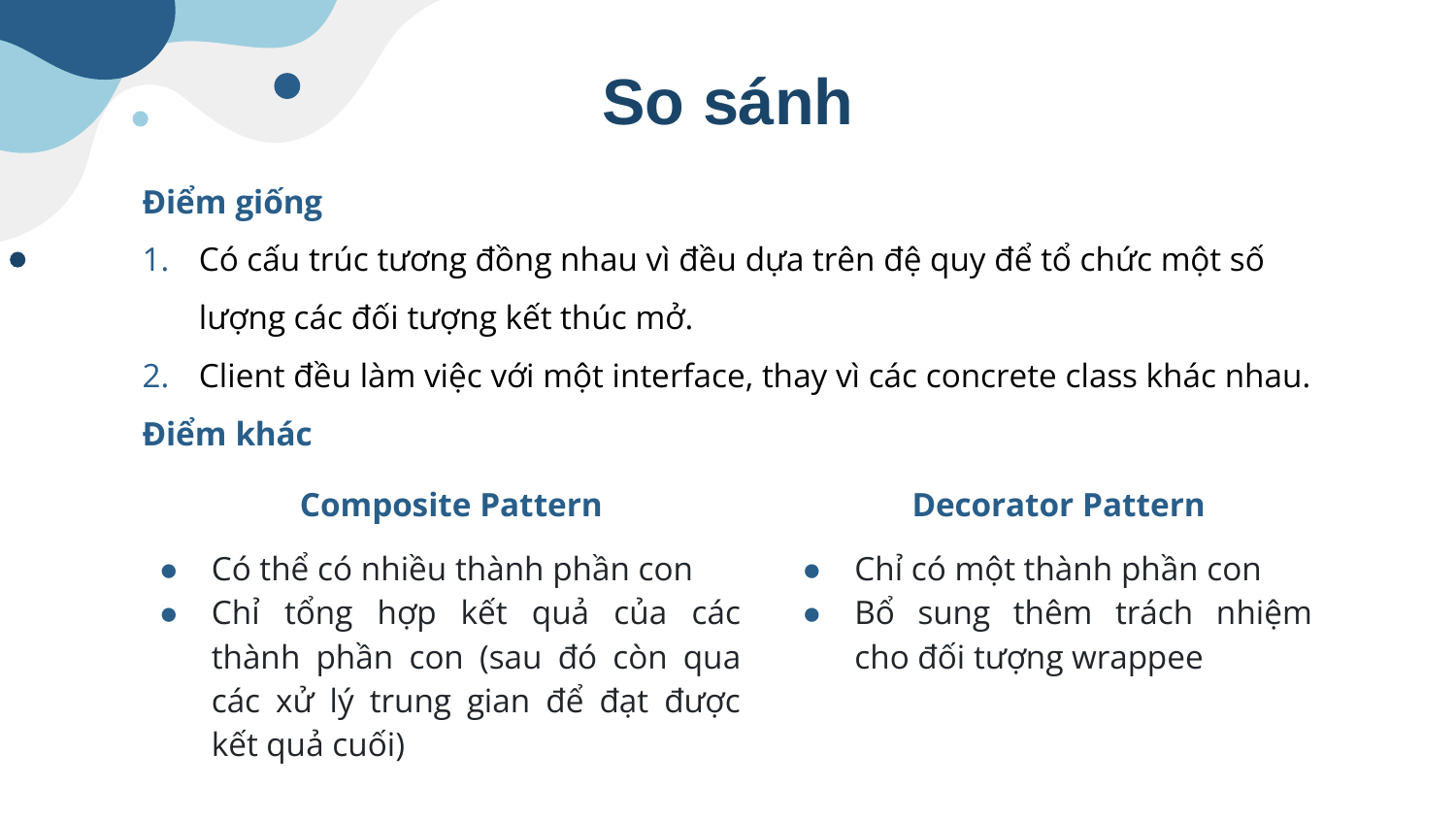

# So sánh
Điểm giống
Có cấu trúc tương đồng nhau vì đều dựa trên đệ quy để tổ chức một số lượng các đối tượng kết thúc mở.
Client đều làm việc với một interface, thay vì các concrete class khác nhau.
Điểm khác
| Composite Pattern | Decorator Pattern |
| --- | --- |
| Có thể có nhiều thành phần con Chỉ tổng hợp kết quả của các thành phần con (sau đó còn qua các xử lý trung gian để đạt được kết quả cuối) | Chỉ có một thành phần con Bổ sung thêm trách nhiệm cho đối tượng wrappee |